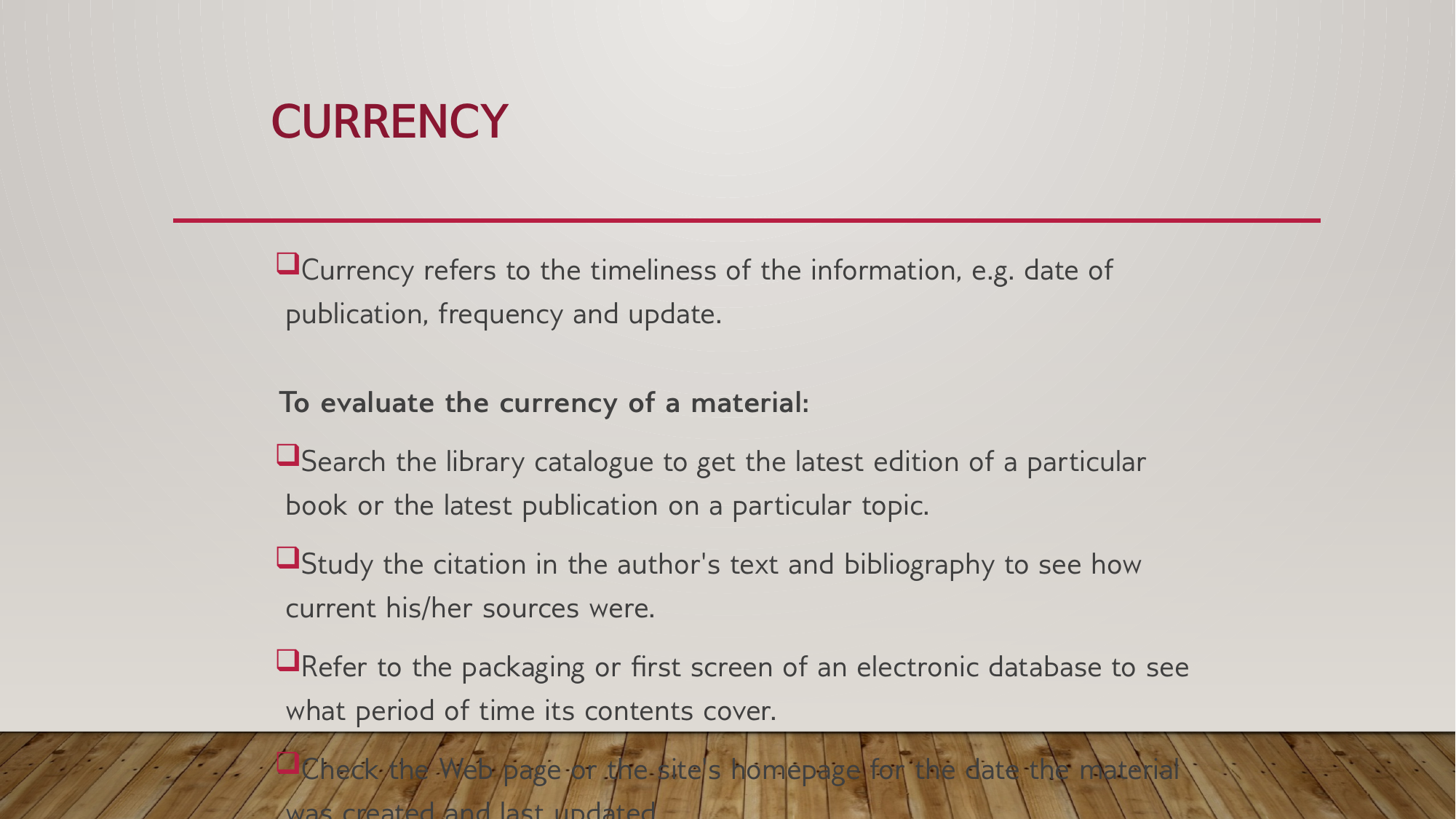

# Currency
Currency refers to the timeliness of the information, e.g. date of publication, frequency and update.

To evaluate the currency of a material:
Search the library catalogue to get the latest edition of a particular book or the latest publication on a particular topic.
Study the citation in the author's text and bibliography to see how current his/her sources were.
Refer to the packaging or first screen of an electronic database to see what period of time its contents cover.
Check the Web page or the site's homepage for the date the material was created and last updated.